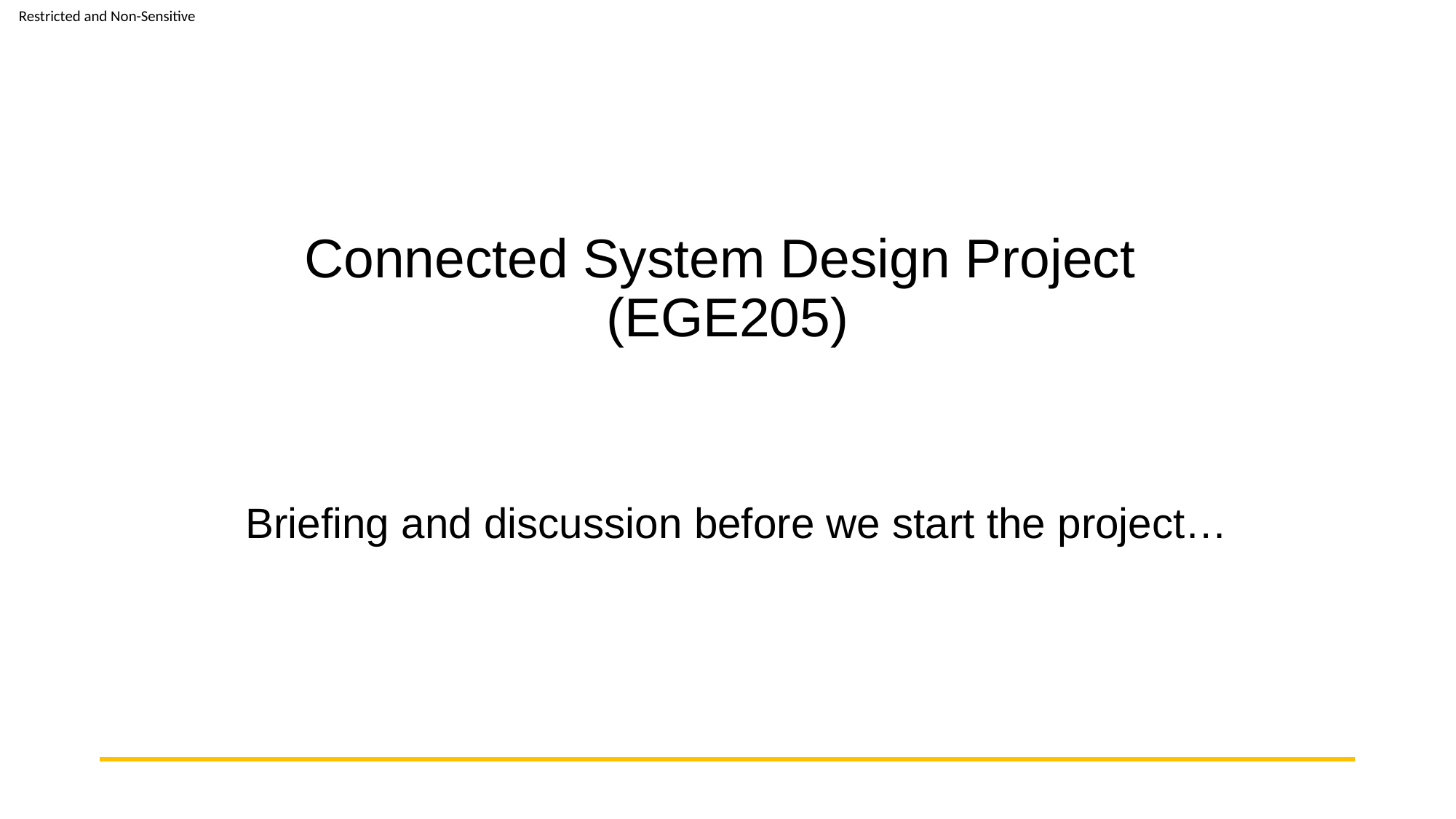

# Connected System Design Project (EGE205)

Briefing and discussion before we start the project…